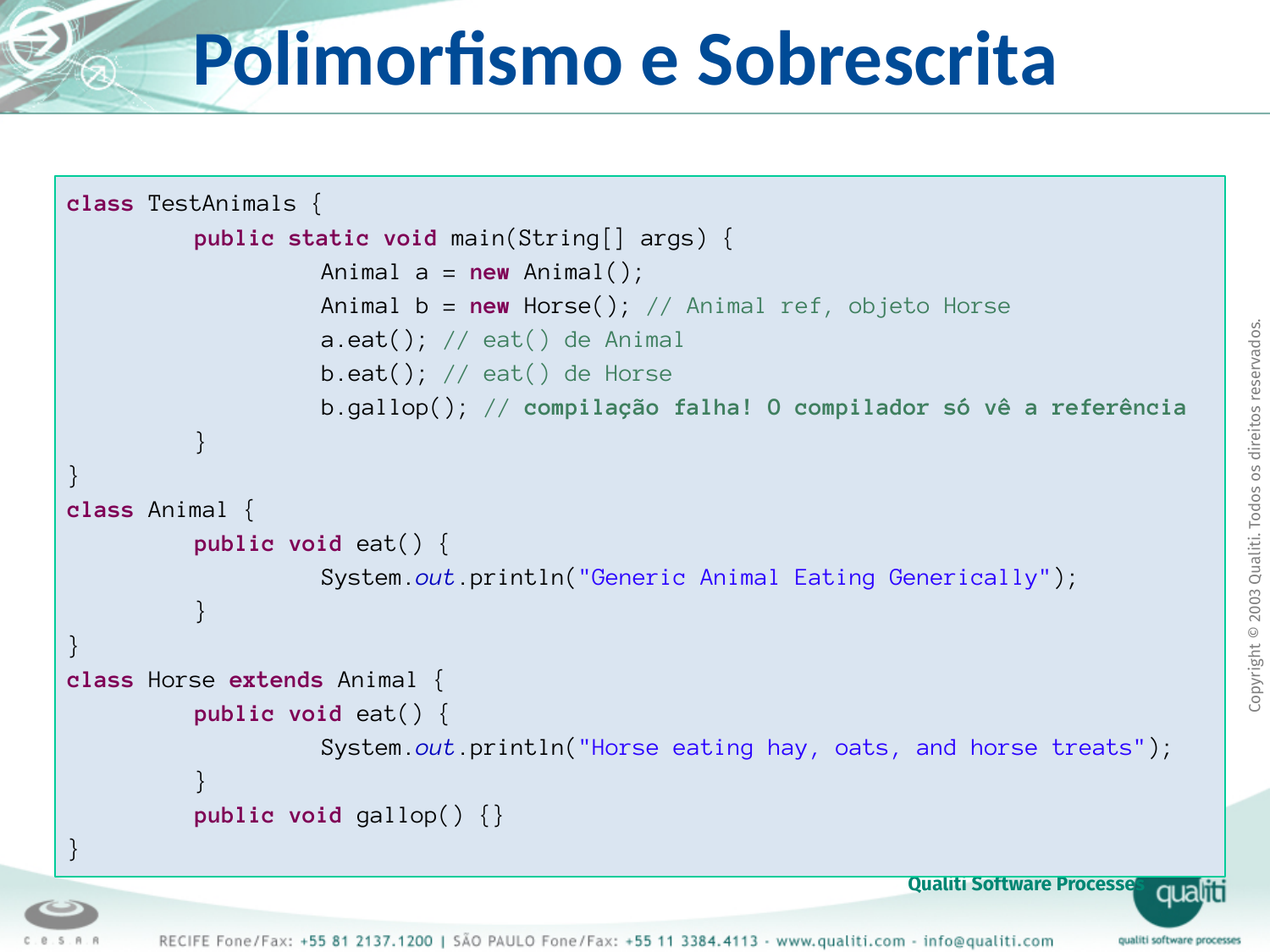

# Polimorfismo e Sobrescrita
class TestAnimals {
	public static void main(String[] args) {
		Animal a = new Animal();
		Animal b = new Horse(); // Animal ref, objeto Horse
		a.eat(); // eat() de Animal
		b.eat(); // eat() de Horse
		b.gallop(); // compilação falha! O compilador só vê a referência
	}
}
class Animal {
	public void eat() {
		System.out.println("Generic Animal Eating Generically");
	}
}
class Horse extends Animal {
	public void eat() {
		System.out.println("Horse eating hay, oats, and horse treats");
	}
	public void gallop() {}
}